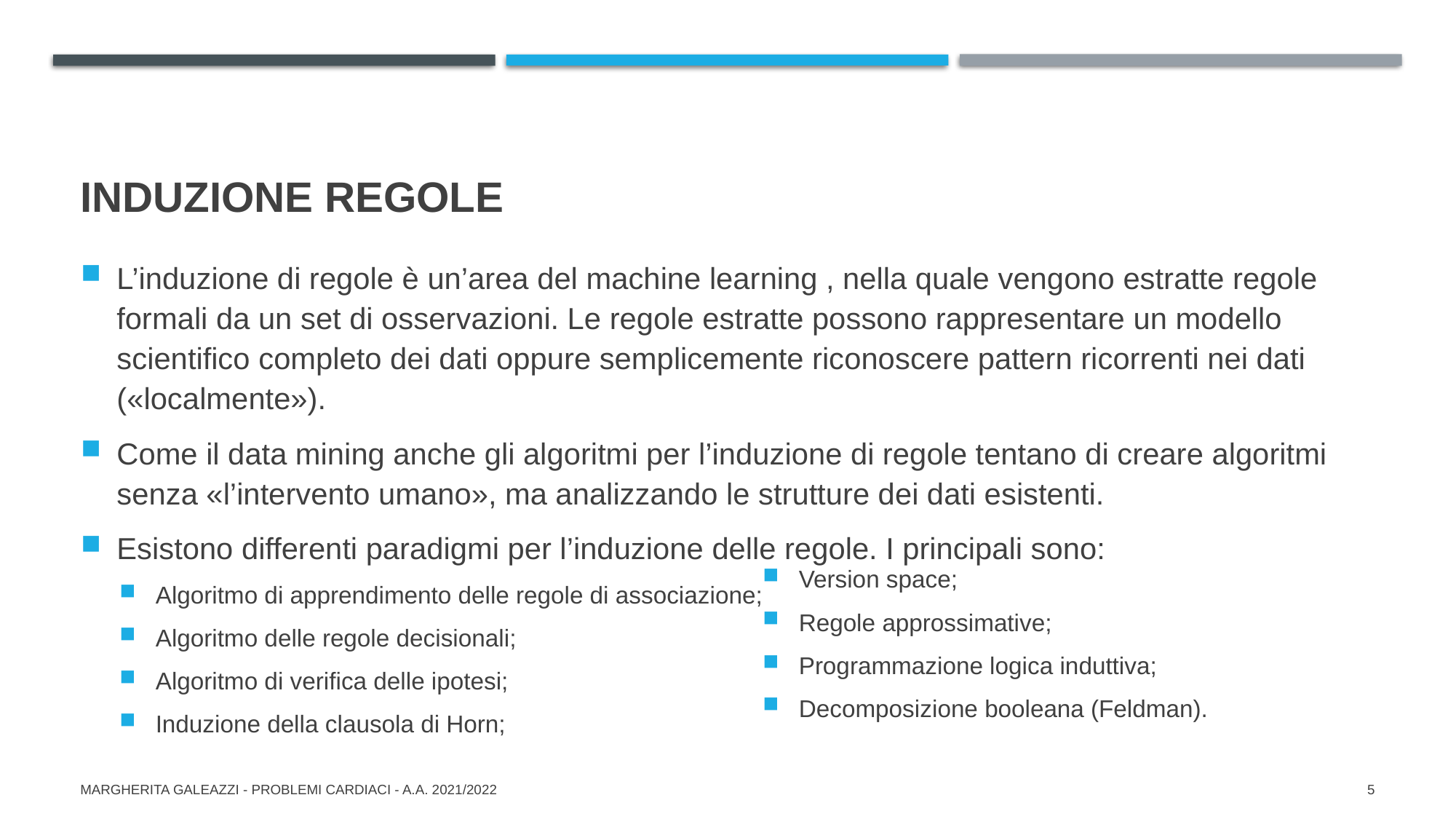

# Induzione regole
L’induzione di regole è un’area del machine learning , nella quale vengono estratte regole formali da un set di osservazioni. Le regole estratte possono rappresentare un modello scientifico completo dei dati oppure semplicemente riconoscere pattern ricorrenti nei dati («localmente»).
Come il data mining anche gli algoritmi per l’induzione di regole tentano di creare algoritmi senza «l’intervento umano», ma analizzando le strutture dei dati esistenti.
Esistono differenti paradigmi per l’induzione delle regole. I principali sono:
Algoritmo di apprendimento delle regole di associazione;
Algoritmo delle regole decisionali;
Algoritmo di verifica delle ipotesi;
Induzione della clausola di Horn;
Version space;
Regole approssimative;
Programmazione logica induttiva;
Decomposizione booleana (Feldman).
Margherita Galeazzi - Problemi cardiaci - A.A. 2021/2022
5